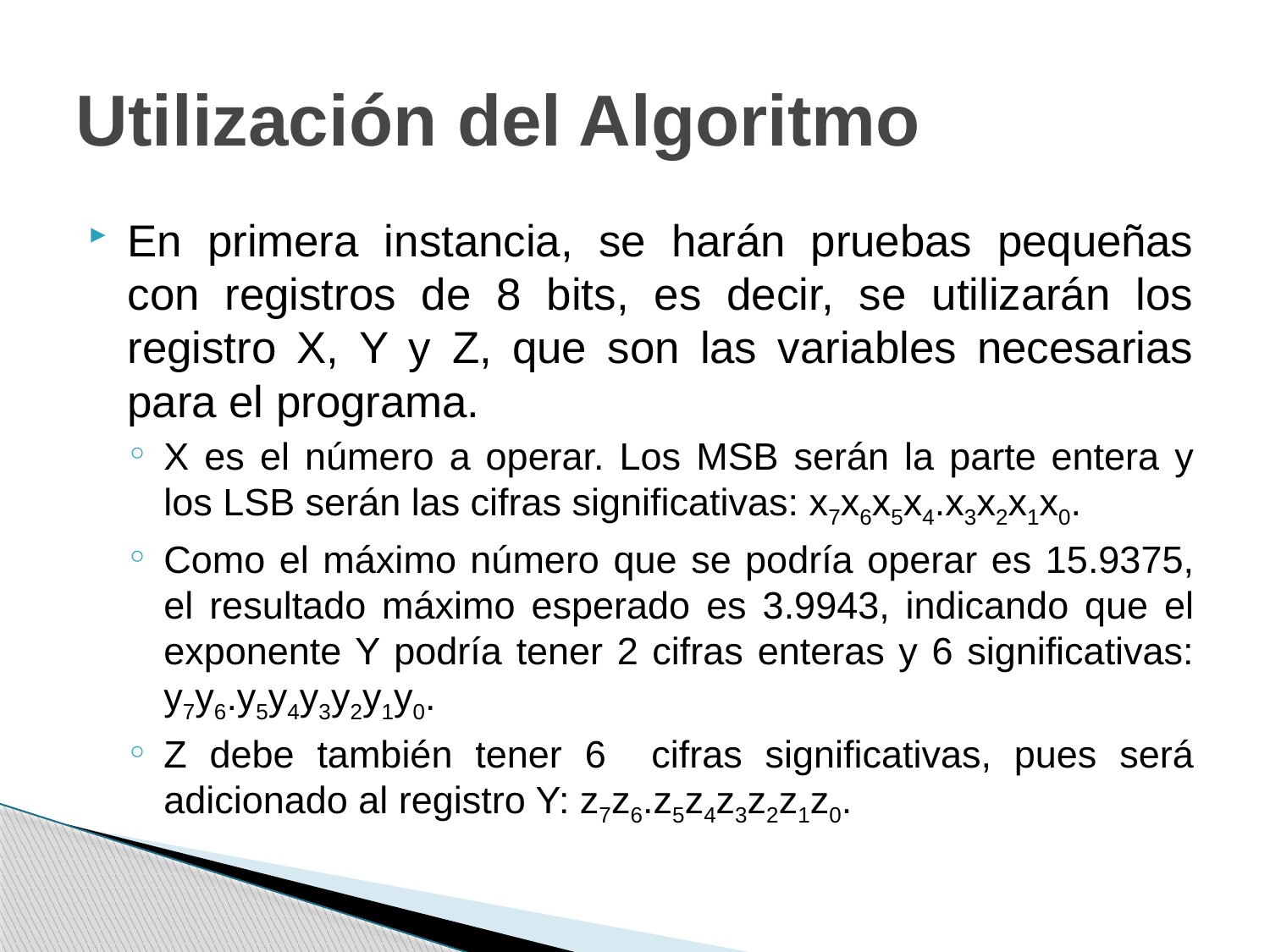

# Utilización del Algoritmo
En primera instancia, se harán pruebas pequeñas con registros de 8 bits, es decir, se utilizarán los registro X, Y y Z, que son las variables necesarias para el programa.
X es el número a operar. Los MSB serán la parte entera y los LSB serán las cifras significativas: x7x6x5x4.x3x2x1x0.
Como el máximo número que se podría operar es 15.9375, el resultado máximo esperado es 3.9943, indicando que el exponente Y podría tener 2 cifras enteras y 6 significativas: y7y6.y5y4y3y2y1y0.
Z debe también tener 6  cifras significativas, pues será adicionado al registro Y: z7z6.z5z4z3z2z1z0.